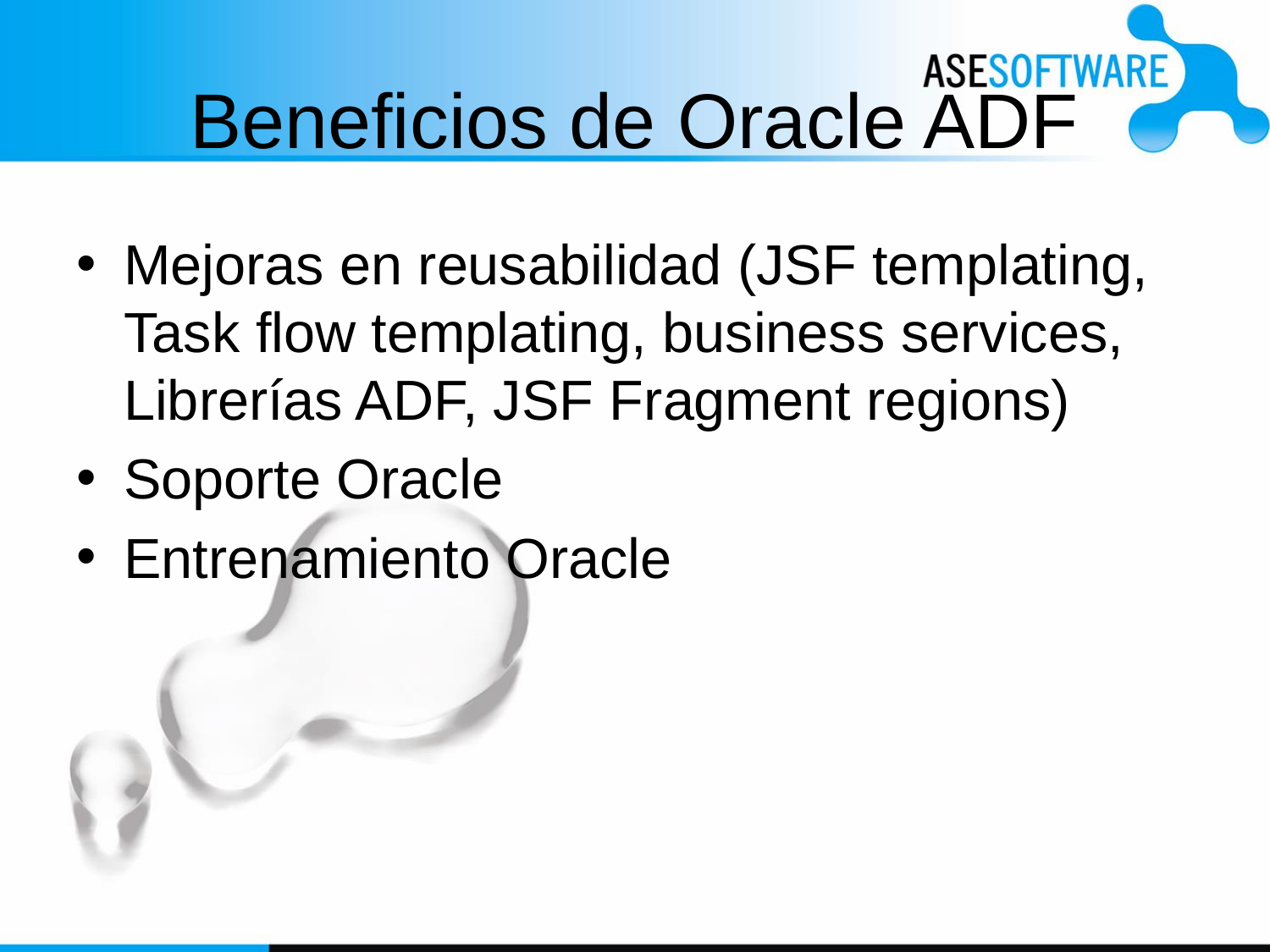

# Beneficios de Oracle ADF
Mejoras en reusabilidad (JSF templating, Task flow templating, business services, Librerías ADF, JSF Fragment regions)
Soporte Oracle
Entrenamiento Oracle